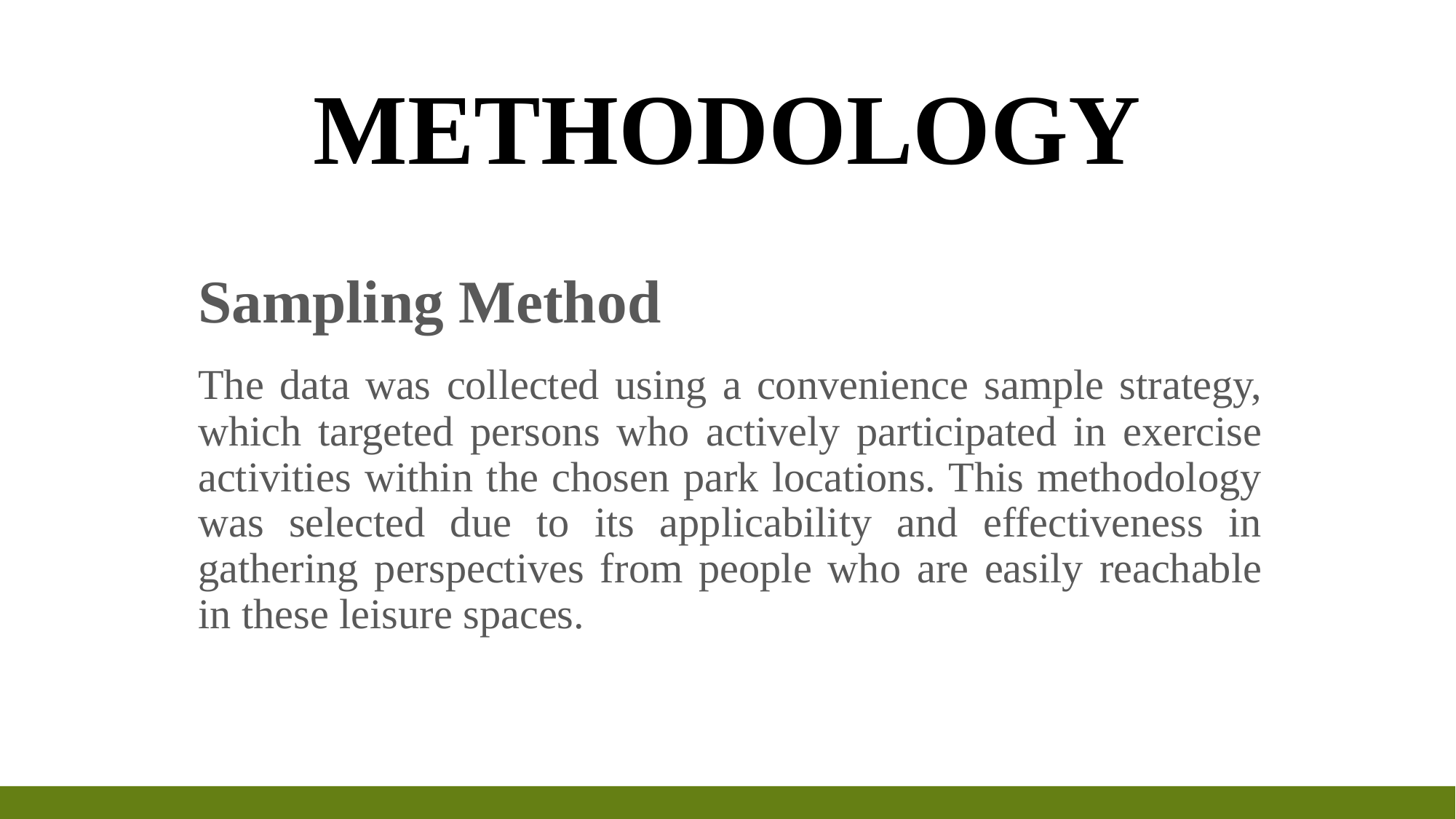

# methodology

Sampling Method
The data was collected using a convenience sample strategy, which targeted persons who actively participated in exercise activities within the chosen park locations. This methodology was selected due to its applicability and effectiveness in gathering perspectives from people who are easily reachable in these leisure spaces.